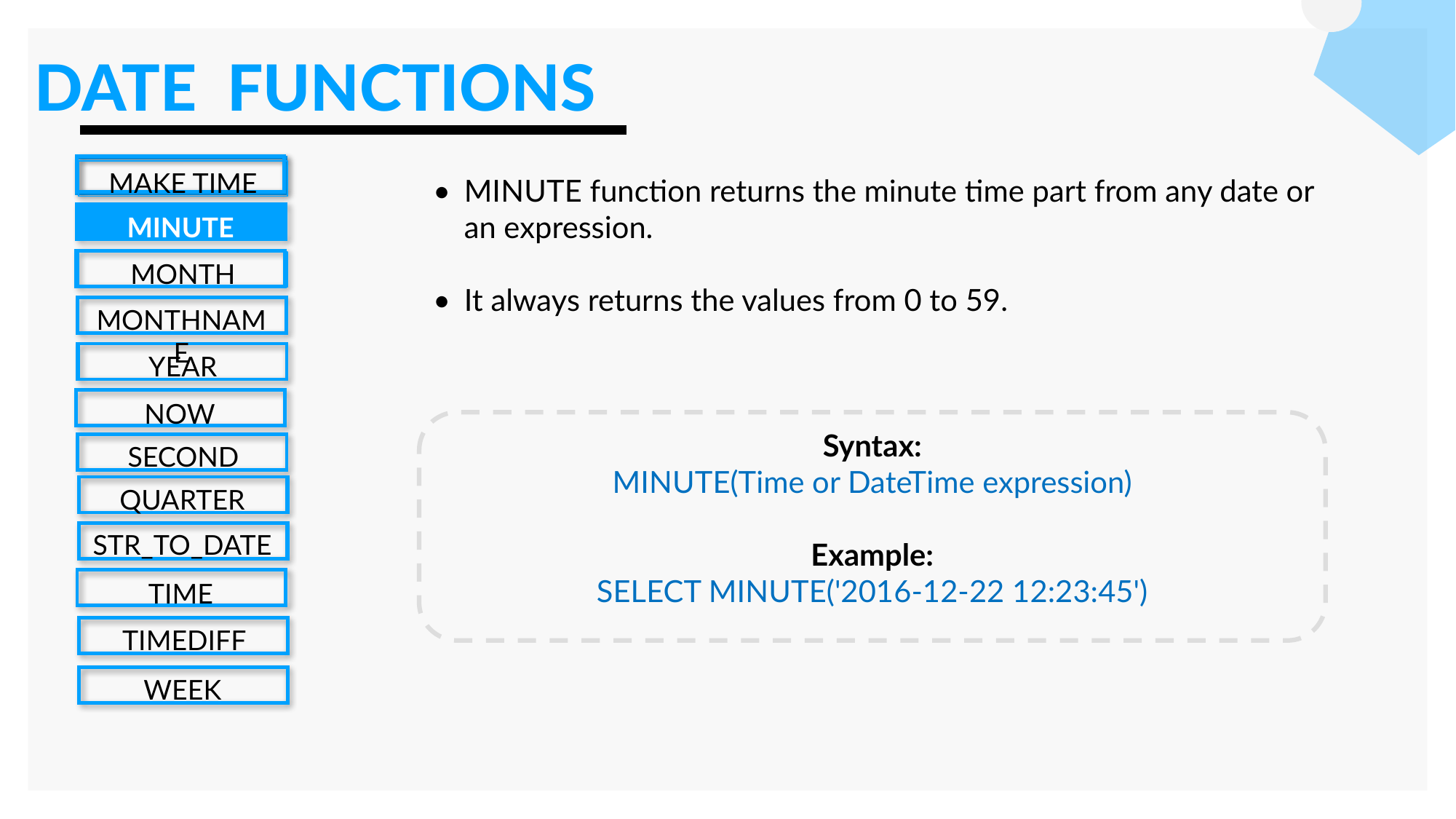

DATE  FUNCTIONS

MAKE TIME

MINUTE

MONTH

MONTHNAME

YEAR

NOW

SECOND

QUARTER
STR_TO_DATE

TIME

TIMEDIFF

WEEK
MINUTE function returns the minute time part from any date or an expression.

It always returns the values from 0 to 59.

Syntax:
MINUTE(Time or DateTime expression)

Example:
SELECT MINUTE('2016-12-22 12:23:45')